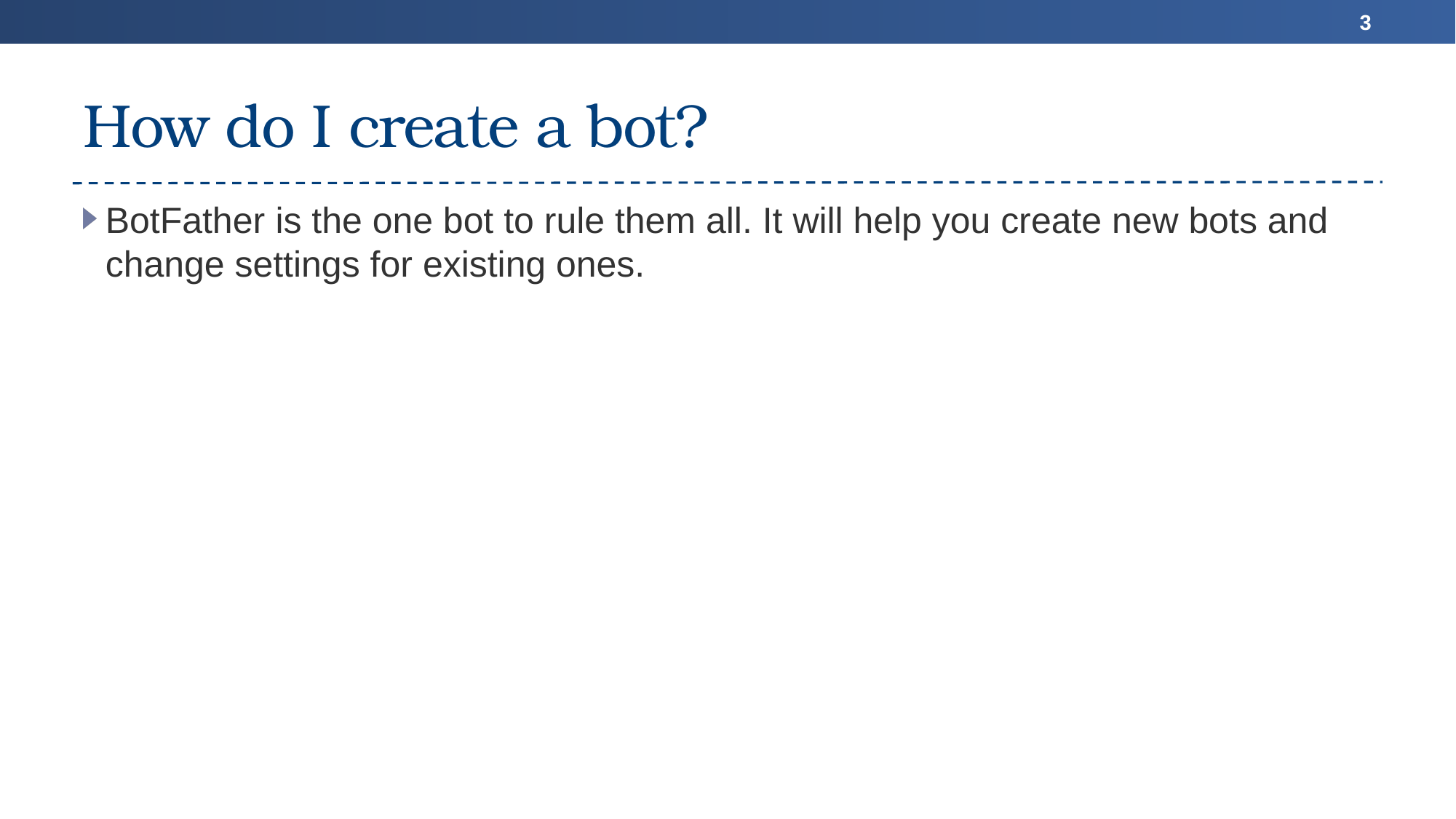

3
# How do I create a bot?
BotFather is the one bot to rule them all. It will help you create new bots and change settings for existing ones.